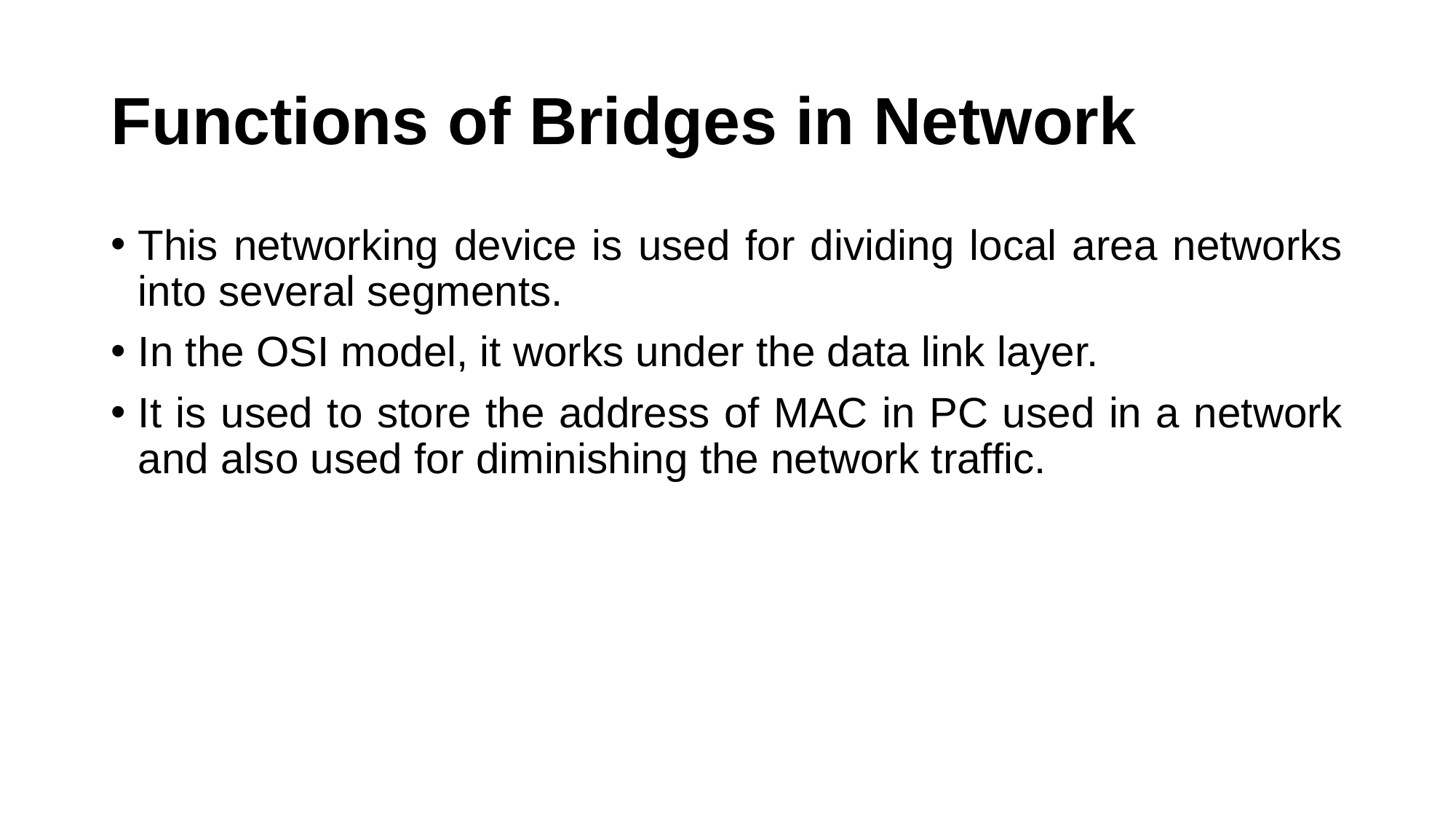

# Functions of Bridges in Network
This networking device is used for dividing local area networks into several segments.
In the OSI model, it works under the data link layer.
It is used to store the address of MAC in PC used in a network and also used for diminishing the network traffic.